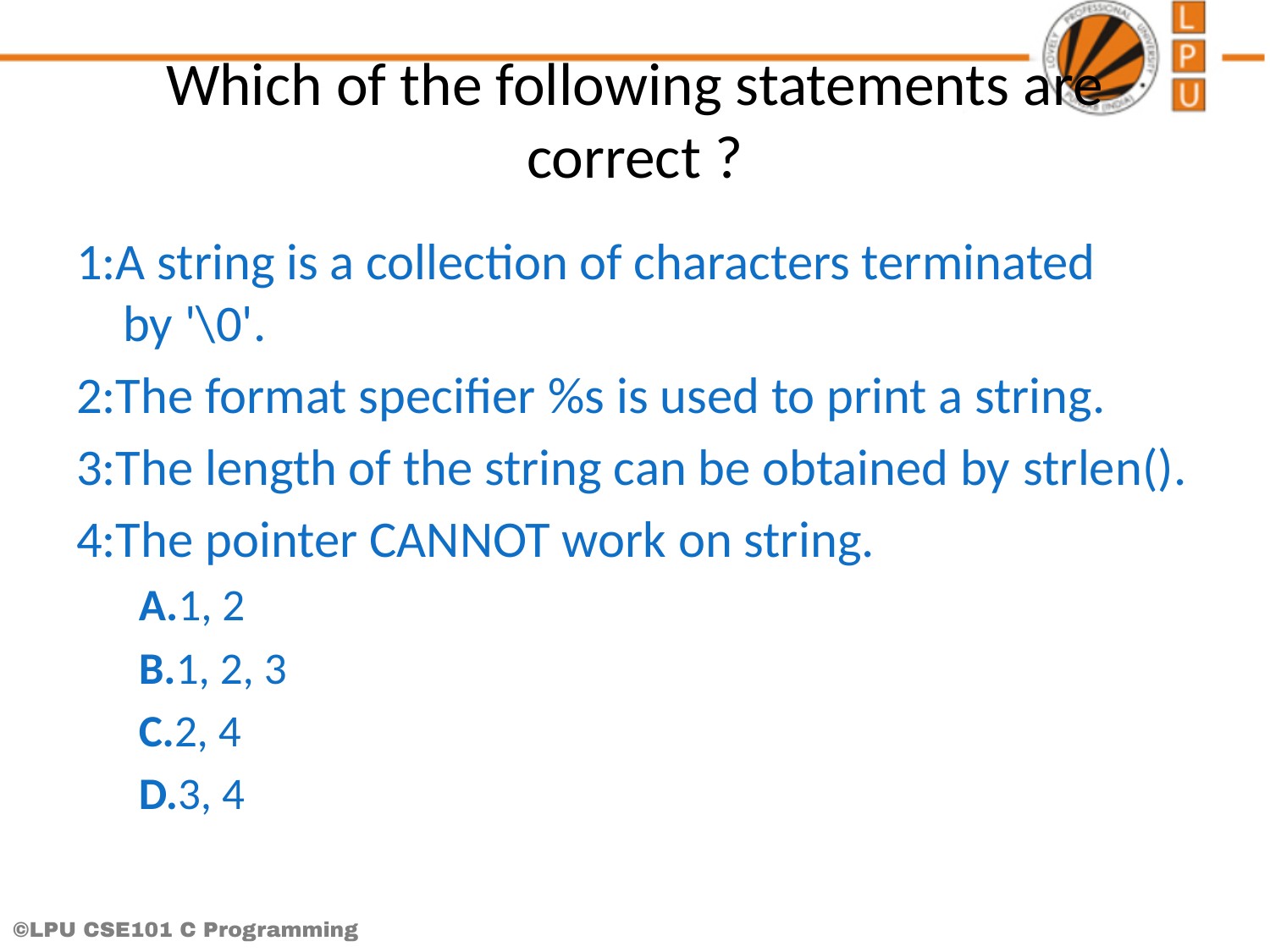

# Which of the following statements are correct ?
1:A string is a collection of characters terminated by '\0'.
2:The format specifier %s is used to print a string.
3:The length of the string can be obtained by strlen().
4:The pointer CANNOT work on string.
A.1, 2
B.1, 2, 3
C.2, 4
D.3, 4